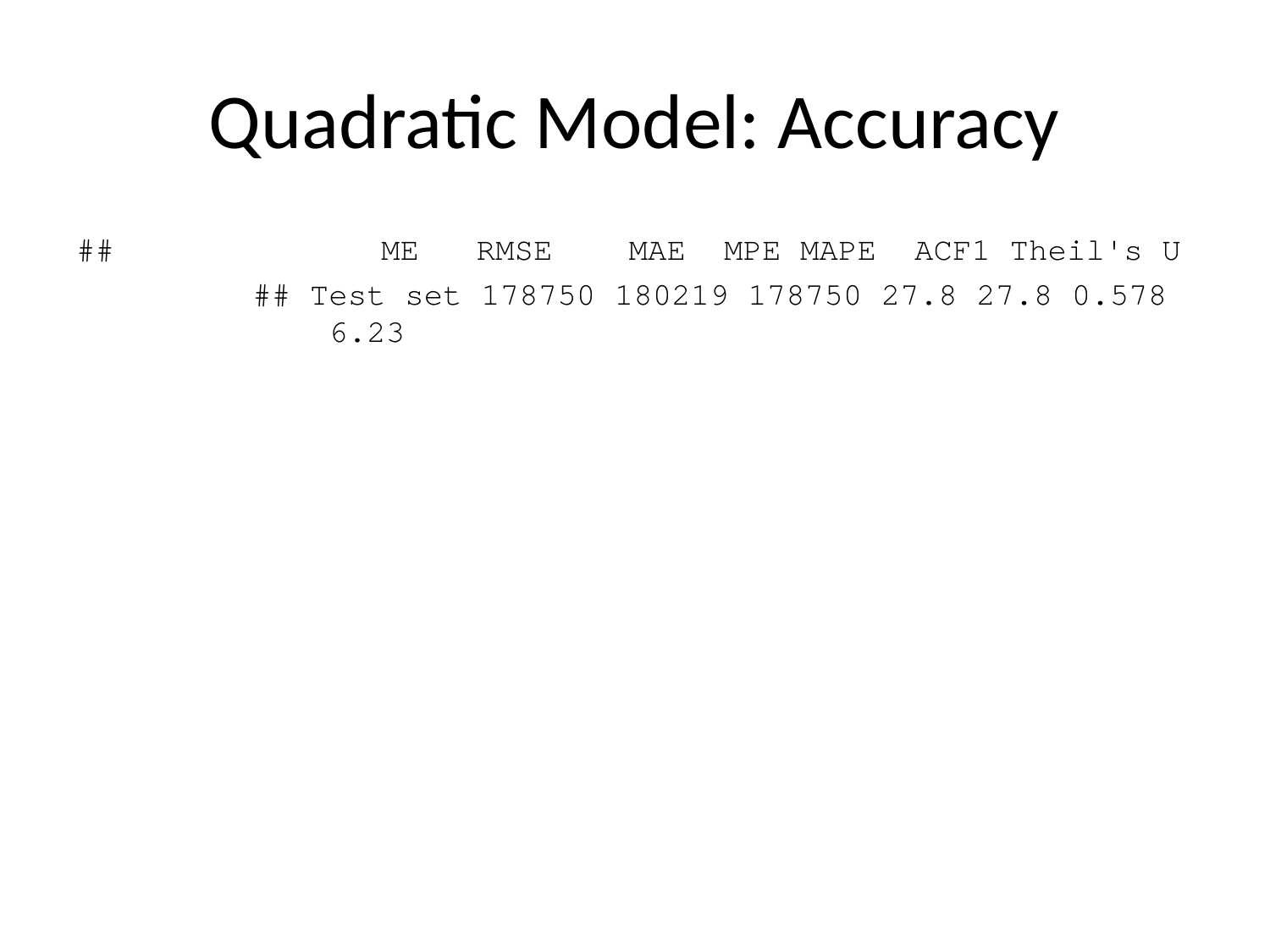

# Quadratic Model: Accuracy
##              ME   RMSE    MAE  MPE MAPE  ACF1 Theil's U
## Test set 178750 180219 178750 27.8 27.8 0.578      6.23